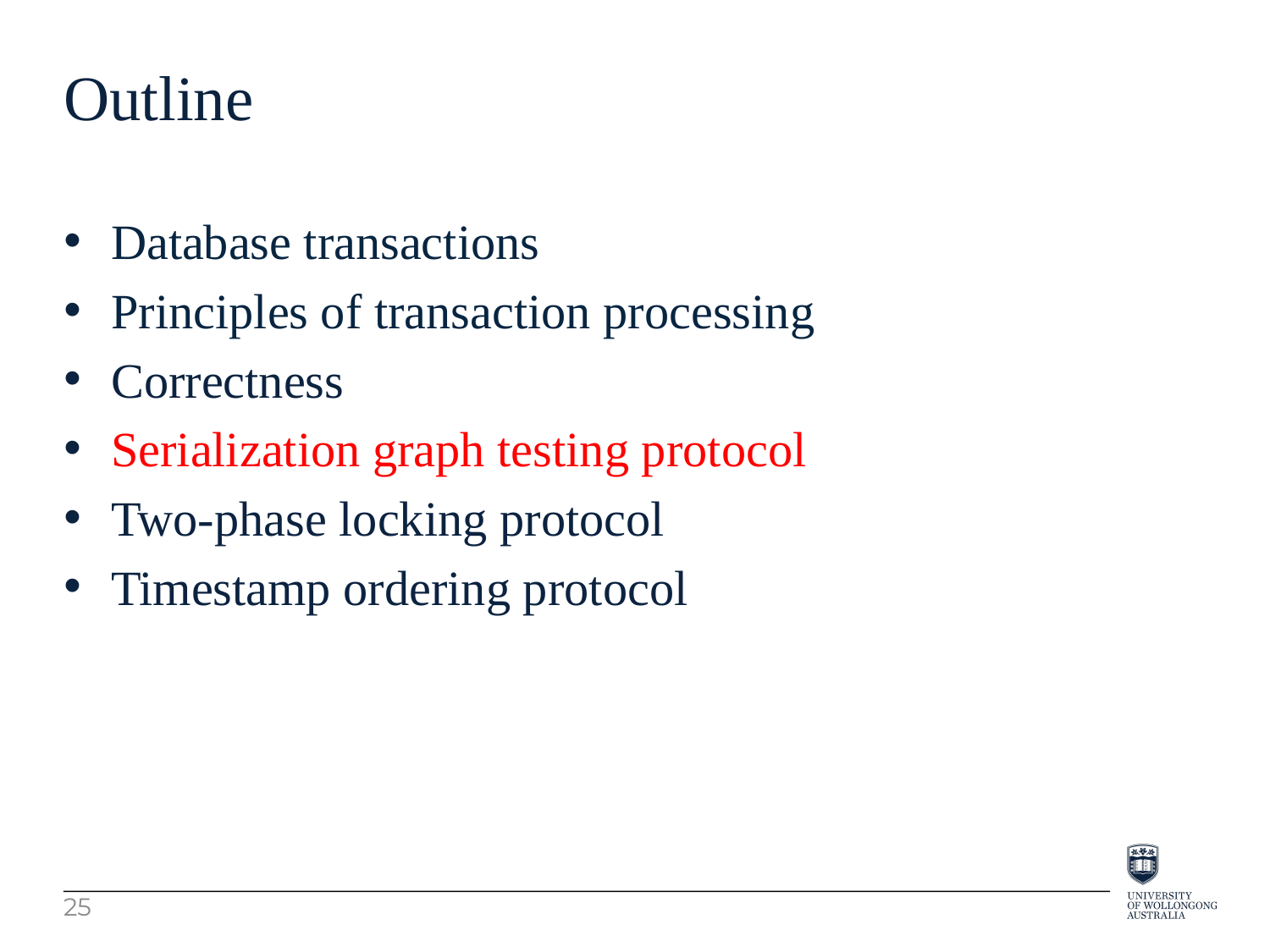

Outline
Database transactions
Principles of transaction processing
Correctness
Serialization graph testing protocol
Two-phase locking protocol
Timestamp ordering protocol
25